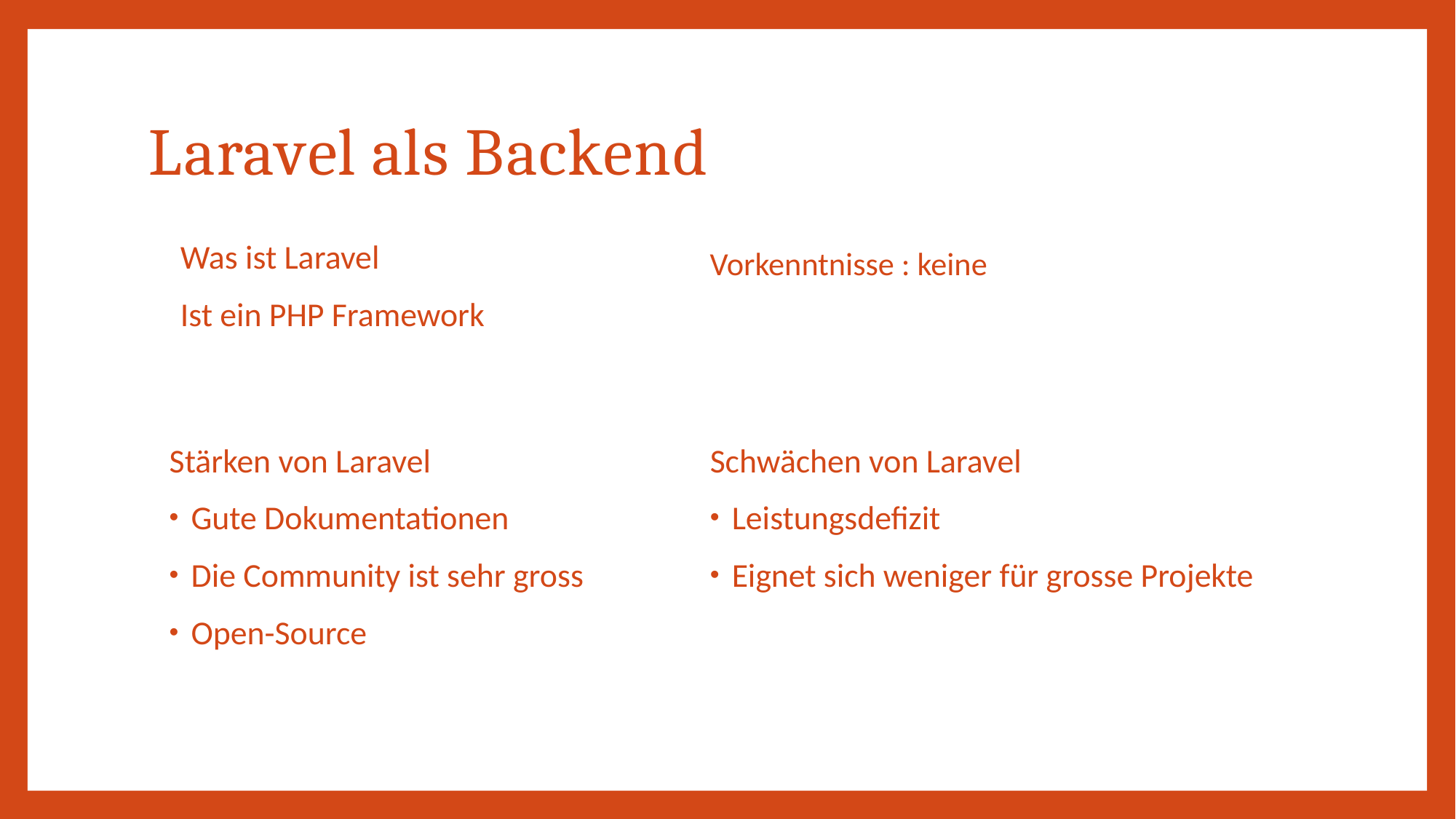

# Laravel als Backend
Was ist Laravel
Ist ein PHP Framework
Vorkenntnisse : keine
Stärken von Laravel
Gute Dokumentationen
Die Community ist sehr gross
Open-Source
Schwächen von Laravel
Leistungsdefizit
Eignet sich weniger für grosse Projekte